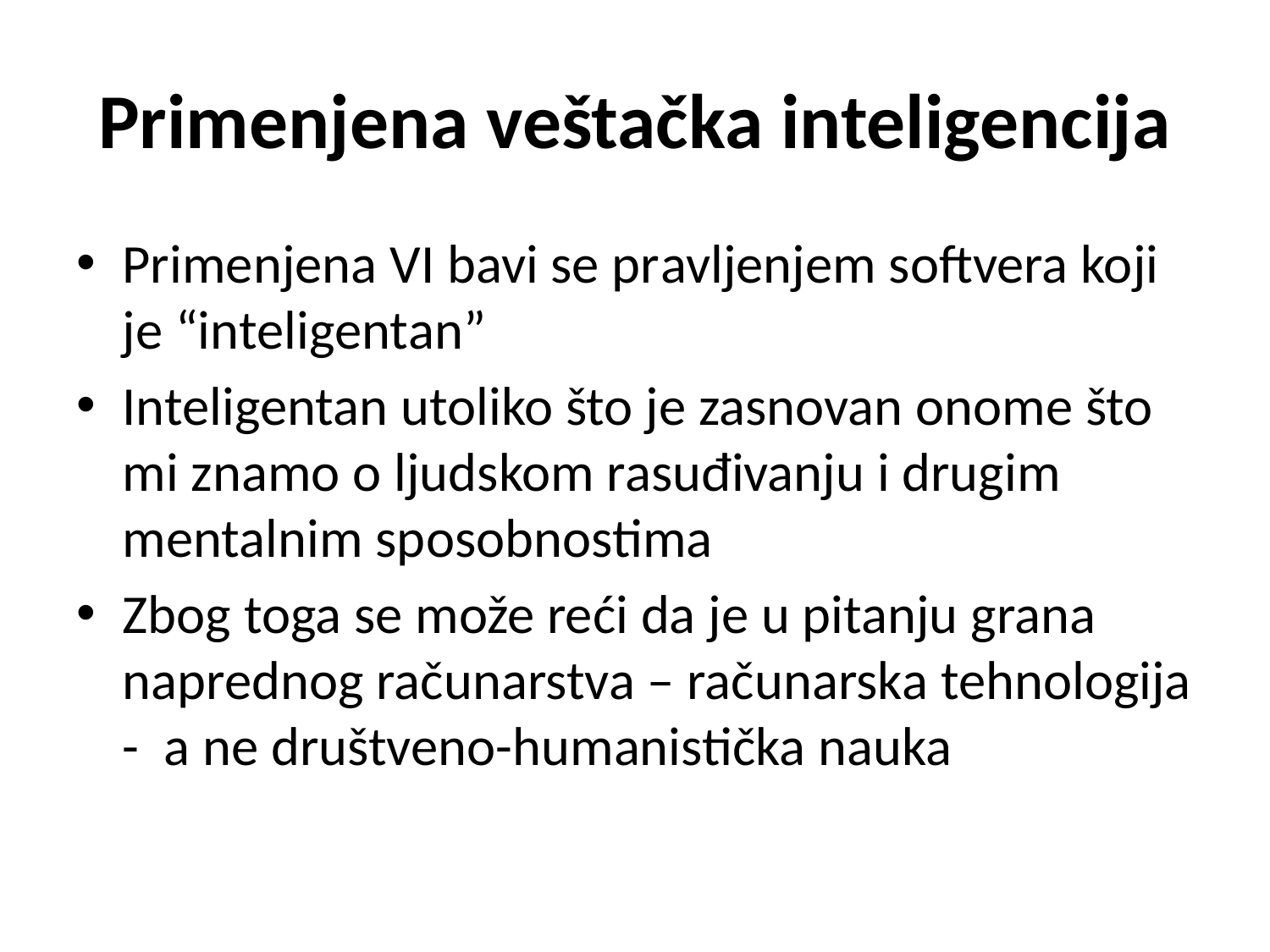

# Primenjena veštačka inteligencija
Primenjena VI bavi se pravljenjem softvera koji je “inteligentan”
Inteligentan utoliko što je zasnovan onome što mi znamo o ljudskom rasuđivanju i drugim mentalnim sposobnostima
Zbog toga se može reći da je u pitanju grana naprednog računarstva – računarska tehnologija -  a ne društveno-humanistička nauka